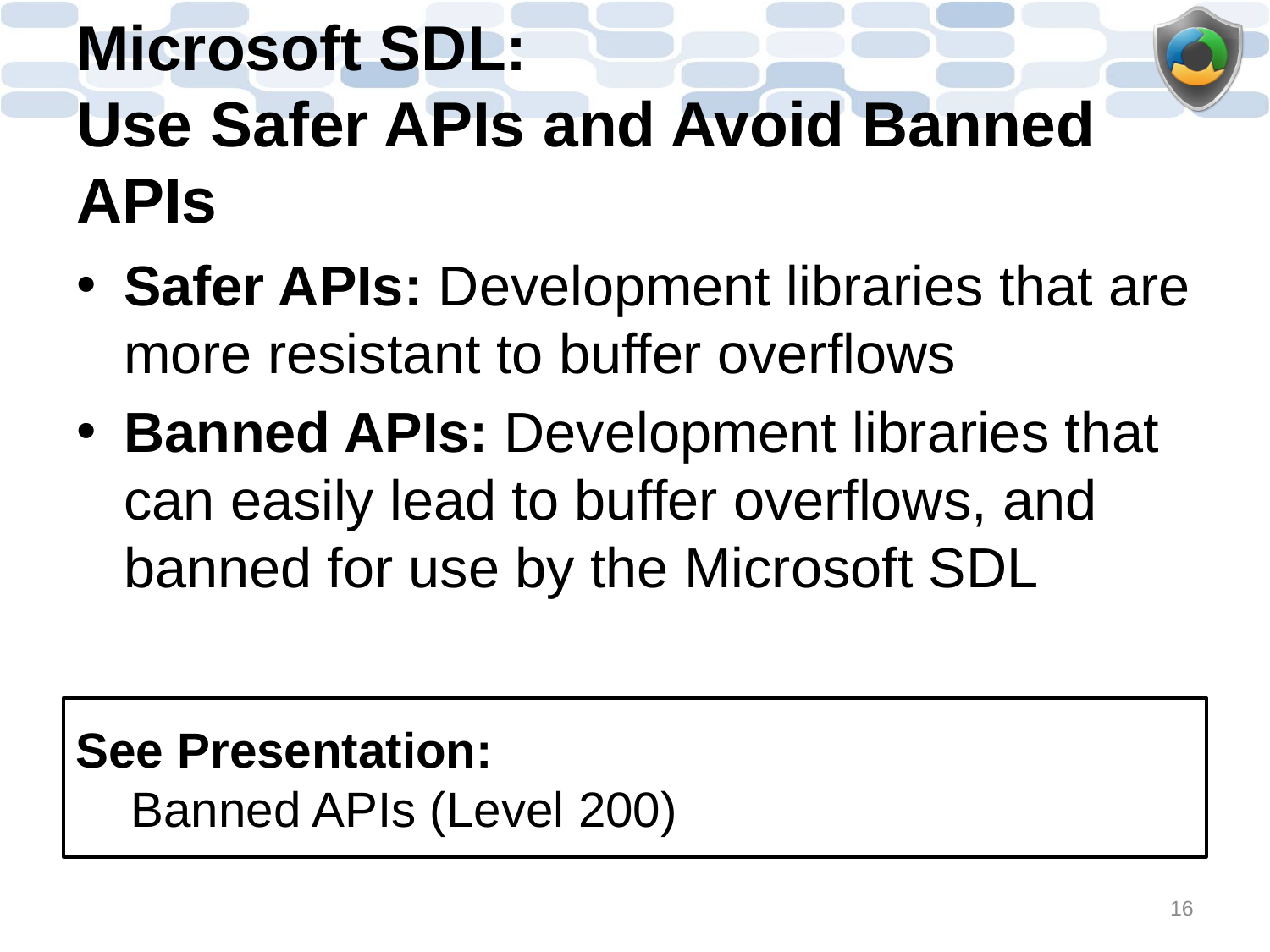

# Microsoft SDL: Use Safer APIs and Avoid Banned APIs
Safer APIs: Development libraries that are more resistant to buffer overflows
Banned APIs: Development libraries that can easily lead to buffer overflows, and banned for use by the Microsoft SDL

See Presentation:
    Banned APIs (Level 200)
16